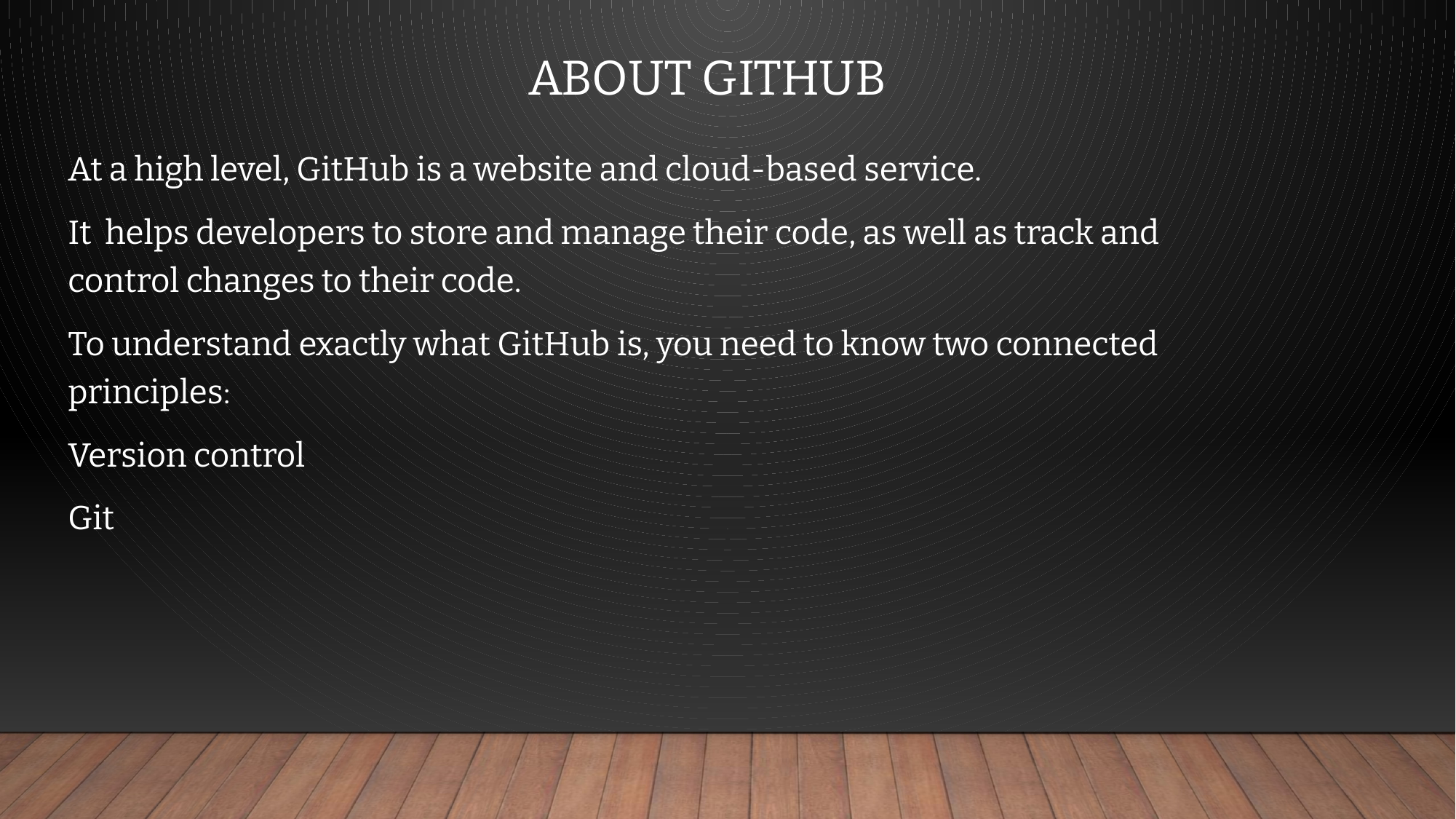

# ABOUT GITHUB
At a high level, GitHub is a website and cloud-based service.
It  helps developers to store and manage their code, as well as track and control changes to their code.
To understand exactly what GitHub is, you need to know two connected principles:
Version control
Git